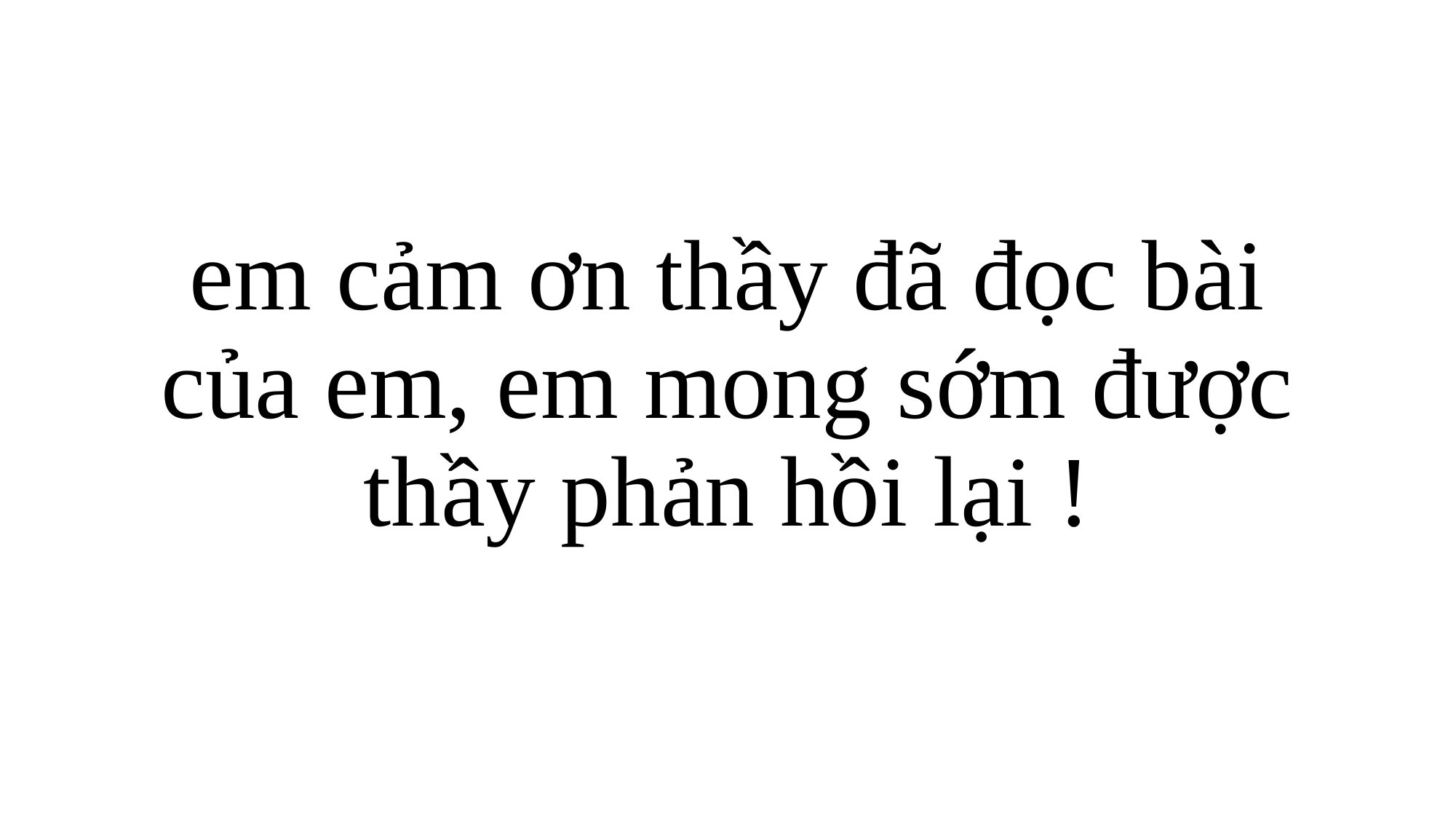

em cảm ơn thầy đã đọc bài của em, em mong sớm được thầy phản hồi lại !